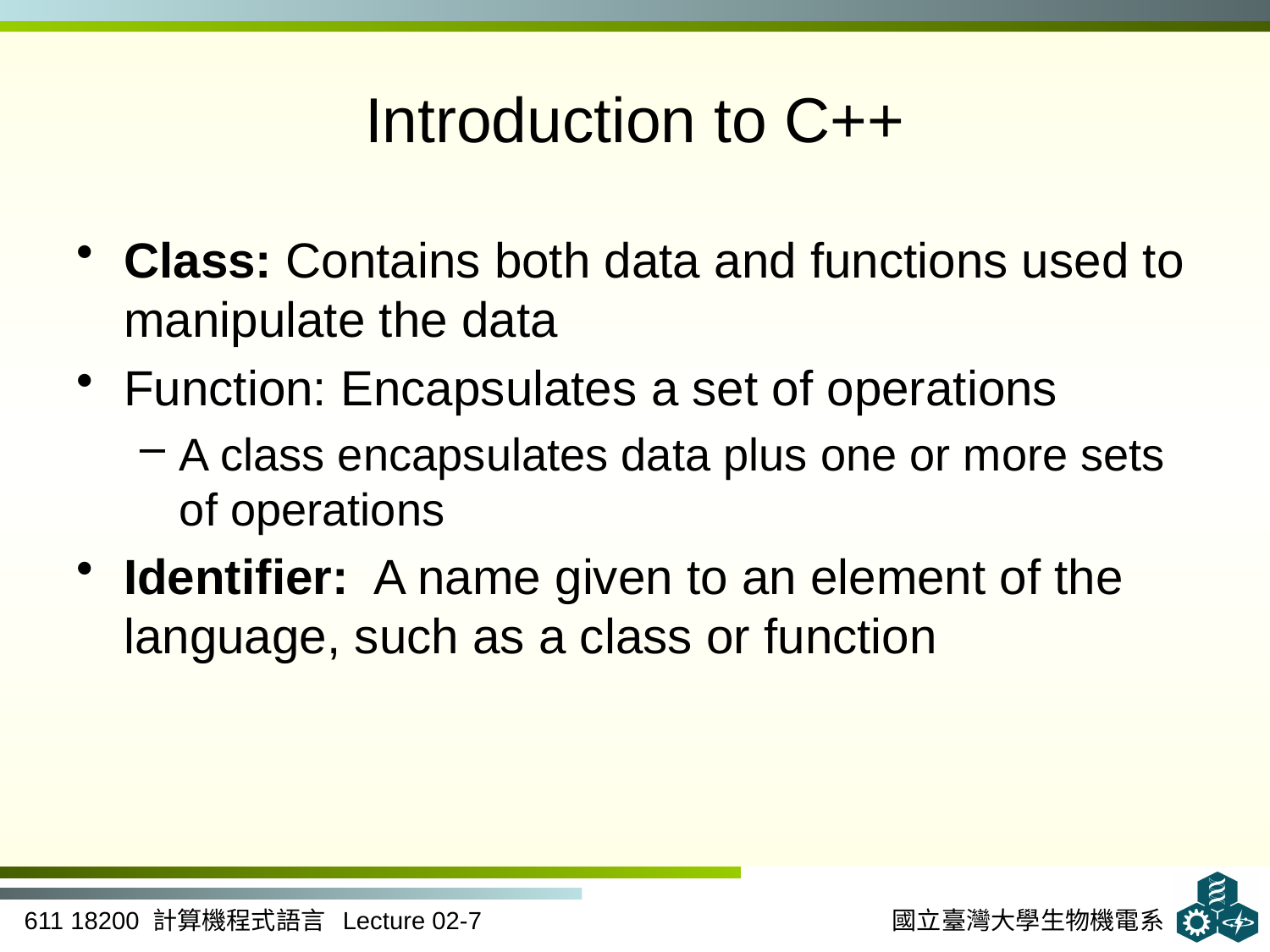

# Introduction to C++
Class: Contains both data and functions used to manipulate the data
Function: Encapsulates a set of operations
A class encapsulates data plus one or more sets of operations
Identifier:  A name given to an element of the language, such as a class or function